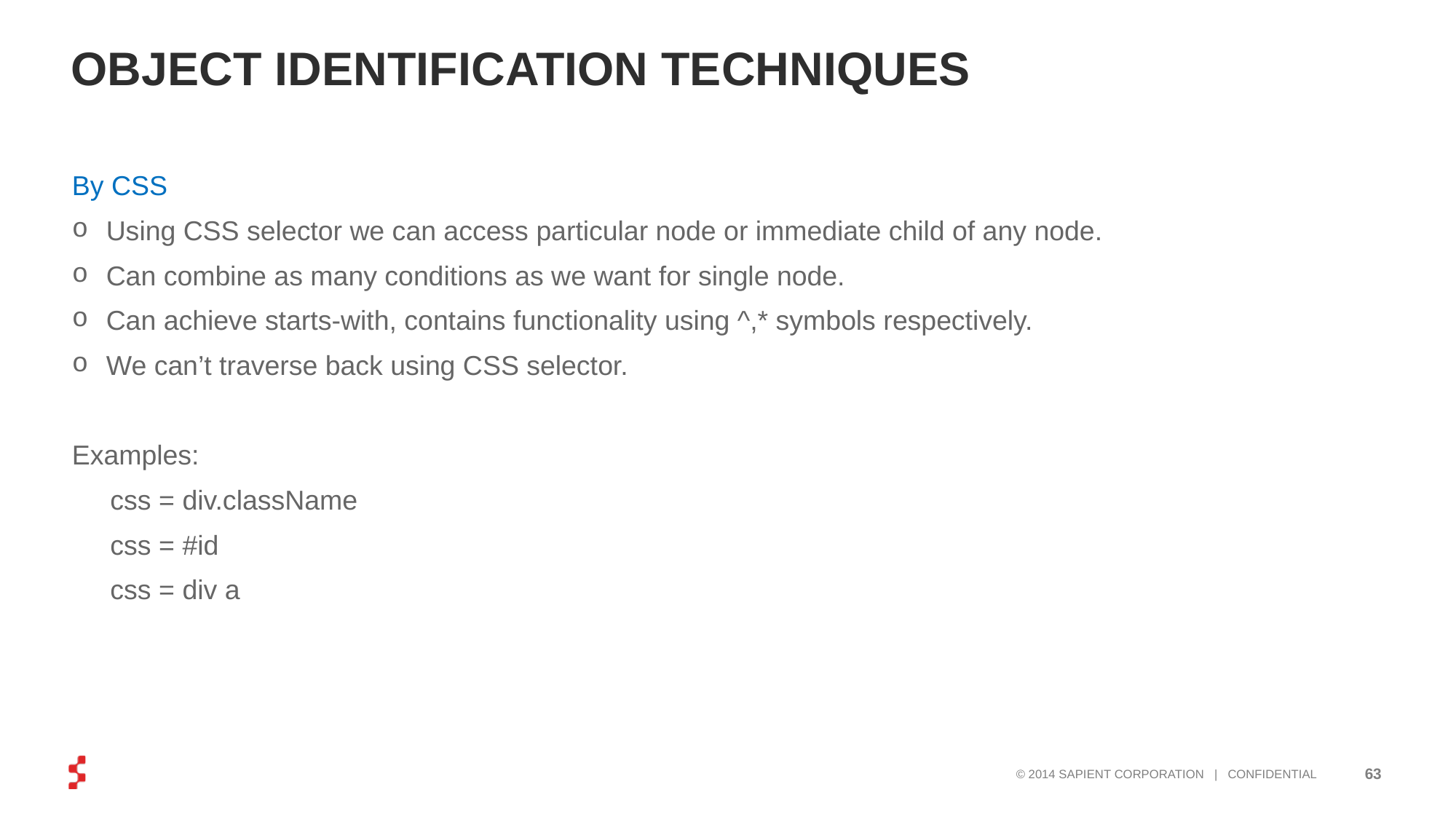

# OBJECT IDENTIFICATION TECHNIQUES
By CSS
Using CSS selector we can access particular node or immediate child of any node.
Can combine as many conditions as we want for single node.
Can achieve starts-with, contains functionality using ^,* symbols respectively.
We can’t traverse back using CSS selector.

Examples:
     css = div.className
     css = #id
     css = div a